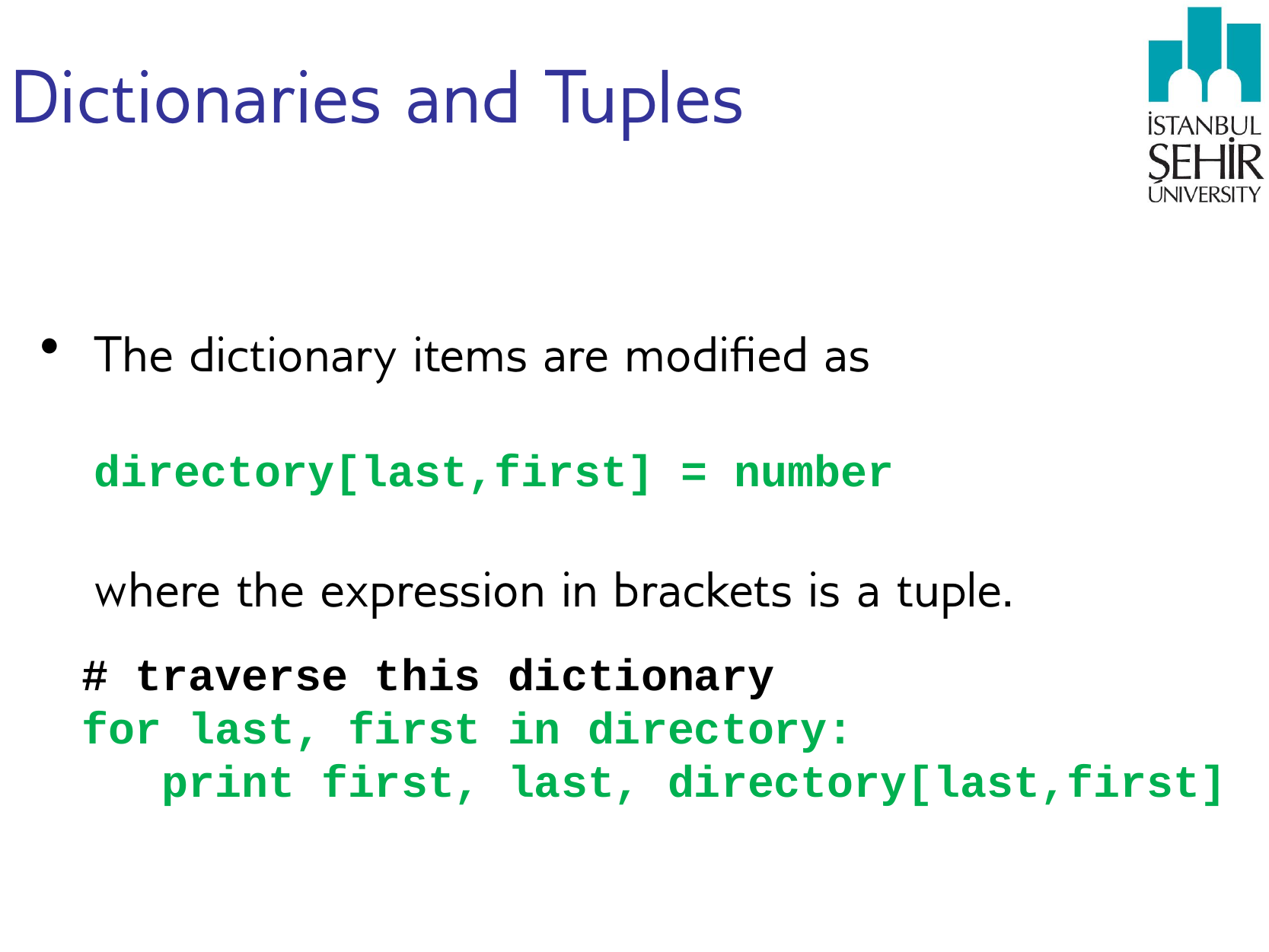

# Dictionaries and Tuples
The dictionary items are modified as
directory[last,first] = number
where the expression in brackets is a tuple.
# traverse this dictionary for last, first in directory: print first, last, directory[last,first]